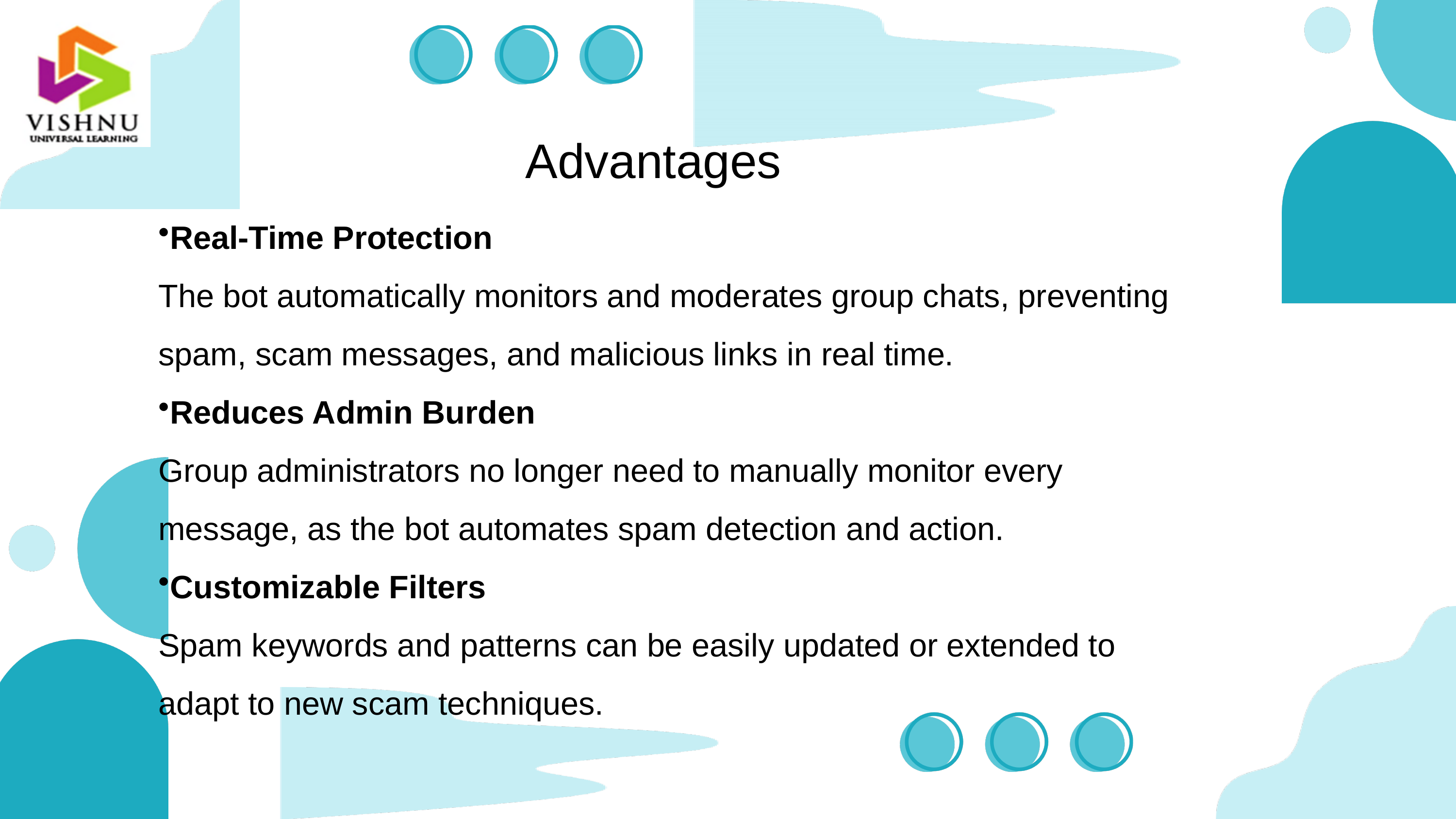

Advantages

Real-Time Protection
The bot automatically monitors and moderates group chats, preventing spam, scam messages, and malicious links in real time.
Reduces Admin Burden
Group administrators no longer need to manually monitor every message, as the bot automates spam detection and action.
Customizable Filters
Spam keywords and patterns can be easily updated or extended to adapt to new scam techniques.